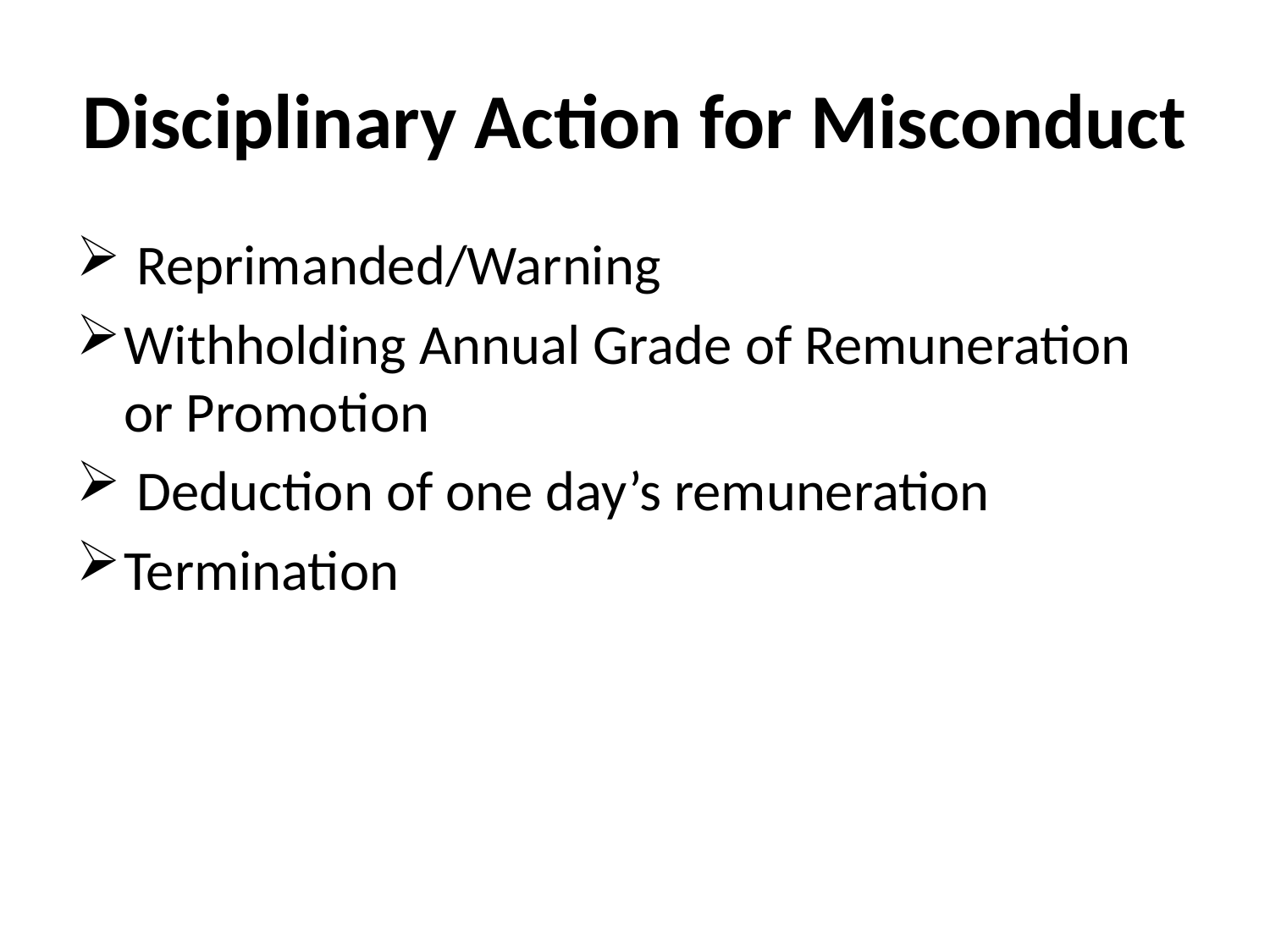

# Disciplinary Action for Misconduct
 Reprimanded/Warning
Withholding Annual Grade of Remuneration or Promotion
 Deduction of one day’s remuneration
Termination